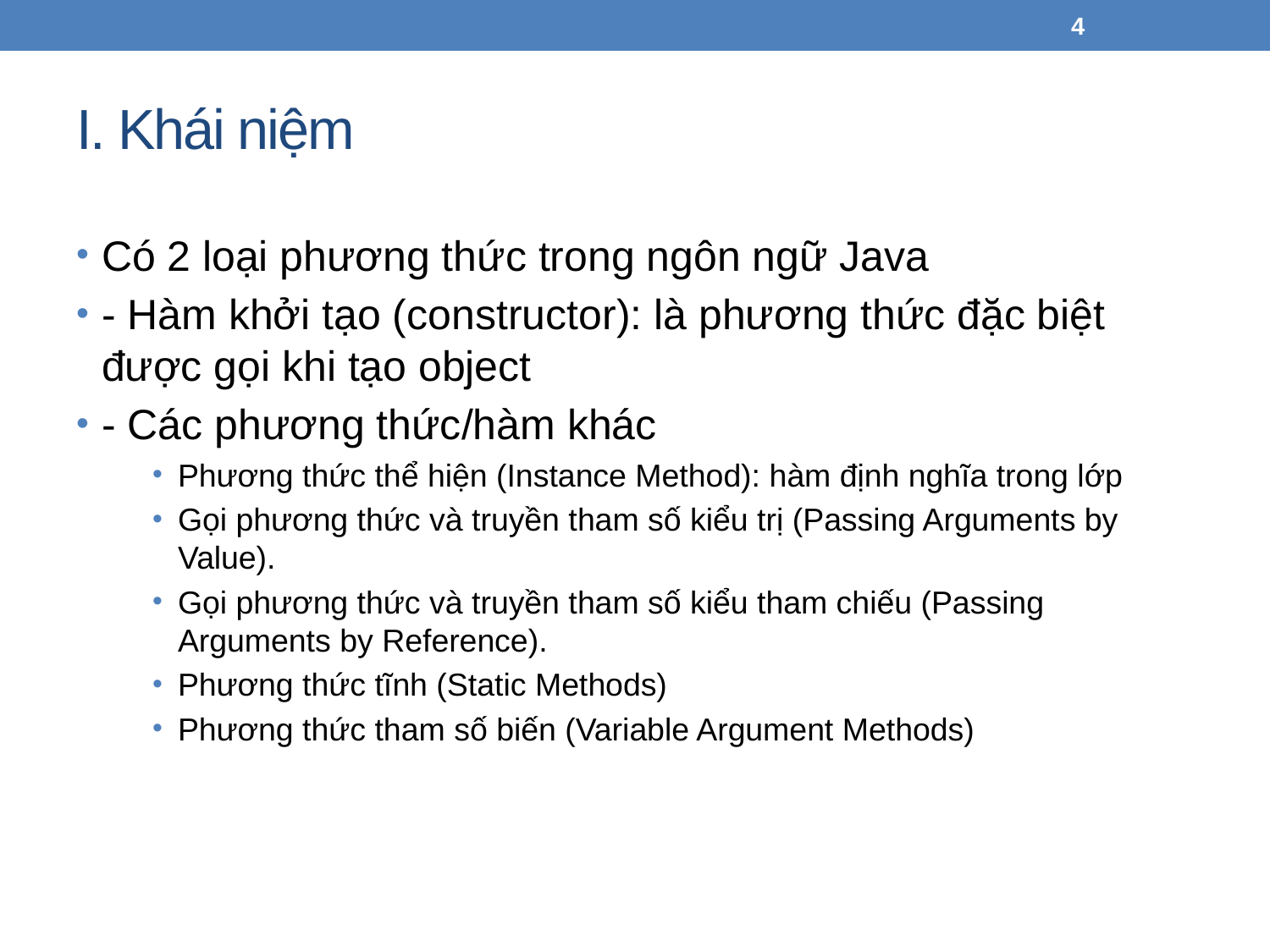

4
# I. Khái niệm
Có 2 loại phương thức trong ngôn ngữ Java
- Hàm khởi tạo (constructor): là phương thức đặc biệt được gọi khi tạo object
- Các phương thức/hàm khác
Phương thức thể hiện (Instance Method): hàm định nghĩa trong lớp
Gọi phương thức và truyền tham số kiểu trị (Passing Arguments by Value).
Gọi phương thức và truyền tham số kiểu tham chiếu (Passing Arguments by Reference).
Phương thức tĩnh (Static Methods)
Phương thức tham số biến (Variable Argument Methods)